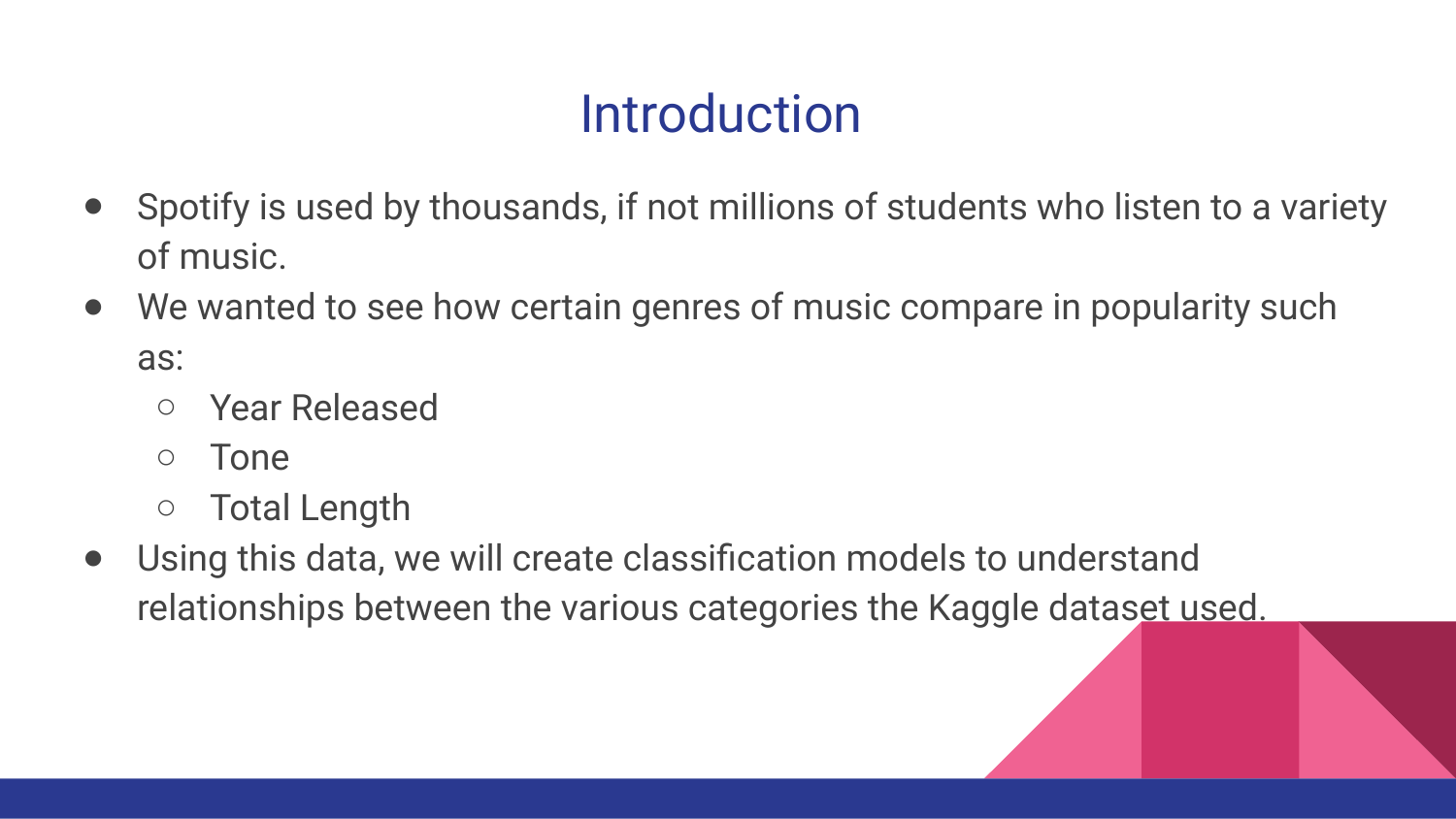

# Introduction
Spotify is used by thousands, if not millions of students who listen to a variety of music.
We wanted to see how certain genres of music compare in popularity such as:
Year Released
Tone
Total Length
Using this data, we will create classification models to understand  relationships between the various categories the Kaggle dataset used.